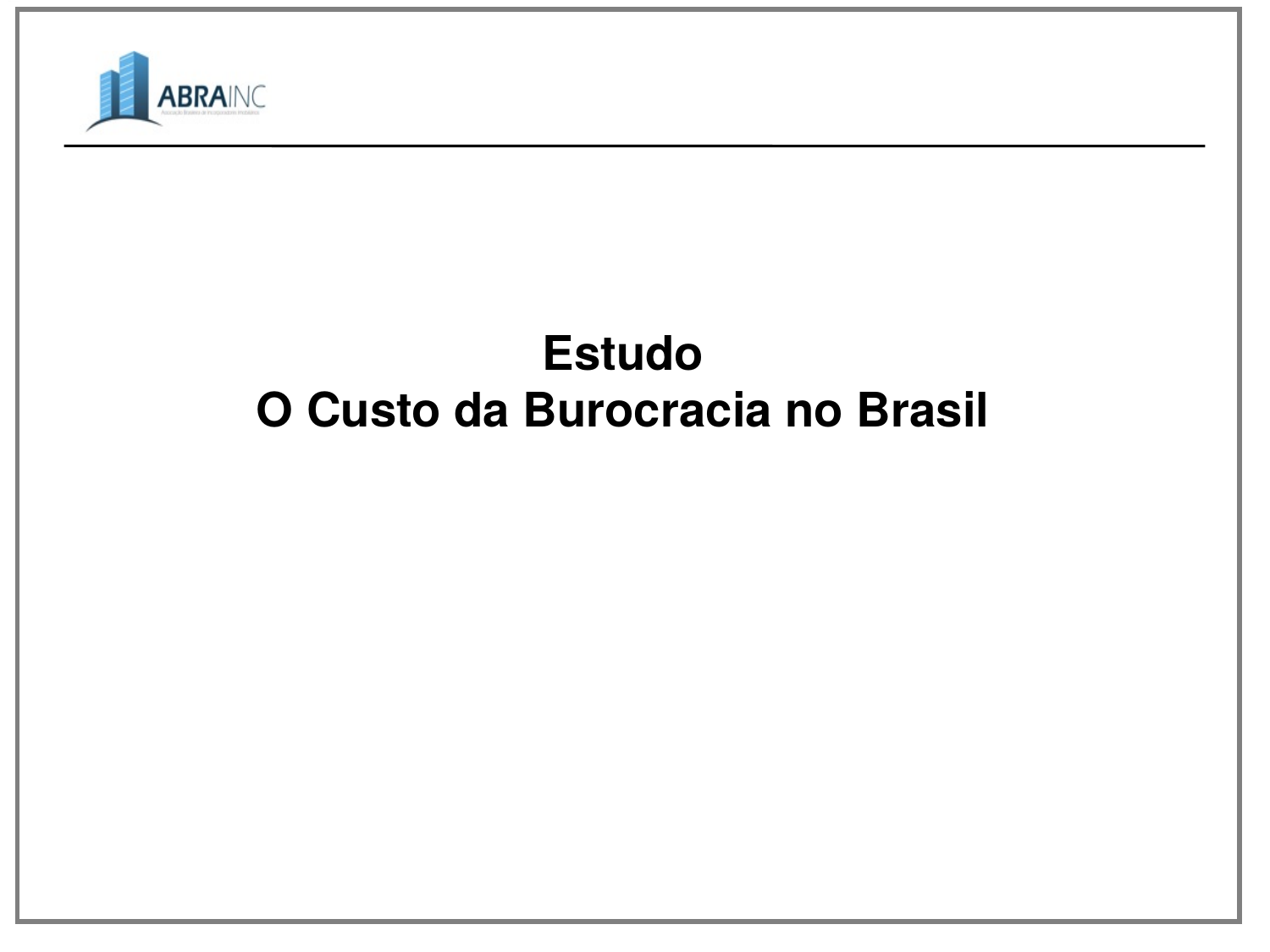

Estudo
O Custo da Burocracia no Brasil